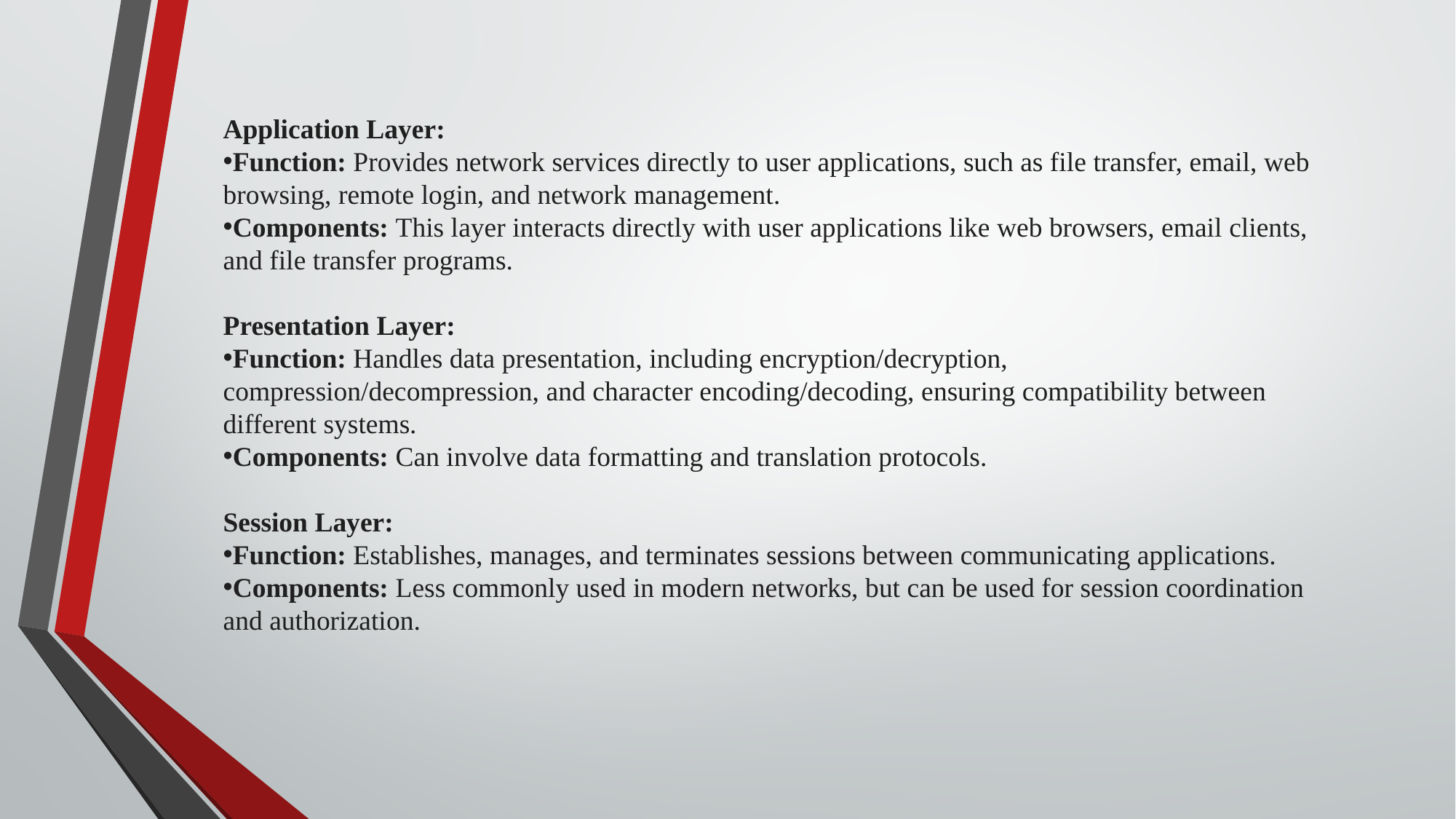

Application Layer:
Function: Provides network services directly to user applications, such as file transfer, email, web browsing, remote login, and network management.
Components: This layer interacts directly with user applications like web browsers, email clients, and file transfer programs.

Presentation Layer:
Function: Handles data presentation, including encryption/decryption, compression/decompression, and character encoding/decoding, ensuring compatibility between different systems.
Components: Can involve data formatting and translation protocols.

Session Layer:
Function: Establishes, manages, and terminates sessions between communicating applications.
Components: Less commonly used in modern networks, but can be used for session coordination and authorization.